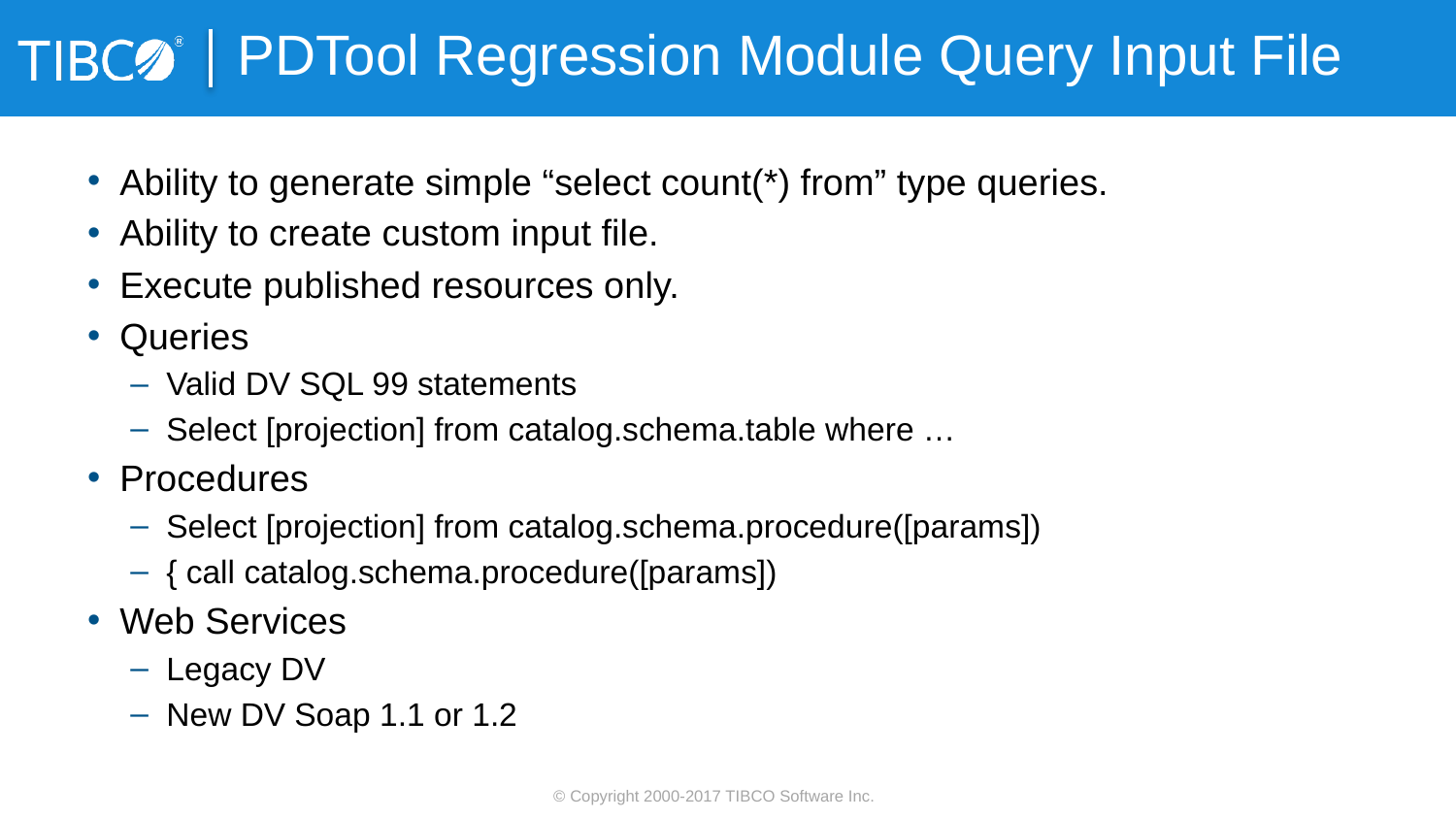

# PDTool Regression Module Query Input File
Ability to generate simple “select count(*) from” type queries.
Ability to create custom input file.
Execute published resources only.
Queries
 Valid DV SQL 99 statements
 Select [projection] from catalog.schema.table where …
Procedures
 Select [projection] from catalog.schema.procedure([params])
 { call catalog.schema.procedure([params])
Web Services
 Legacy DV
 New DV Soap 1.1 or 1.2
© Copyright 2000-2017 TIBCO Software Inc.